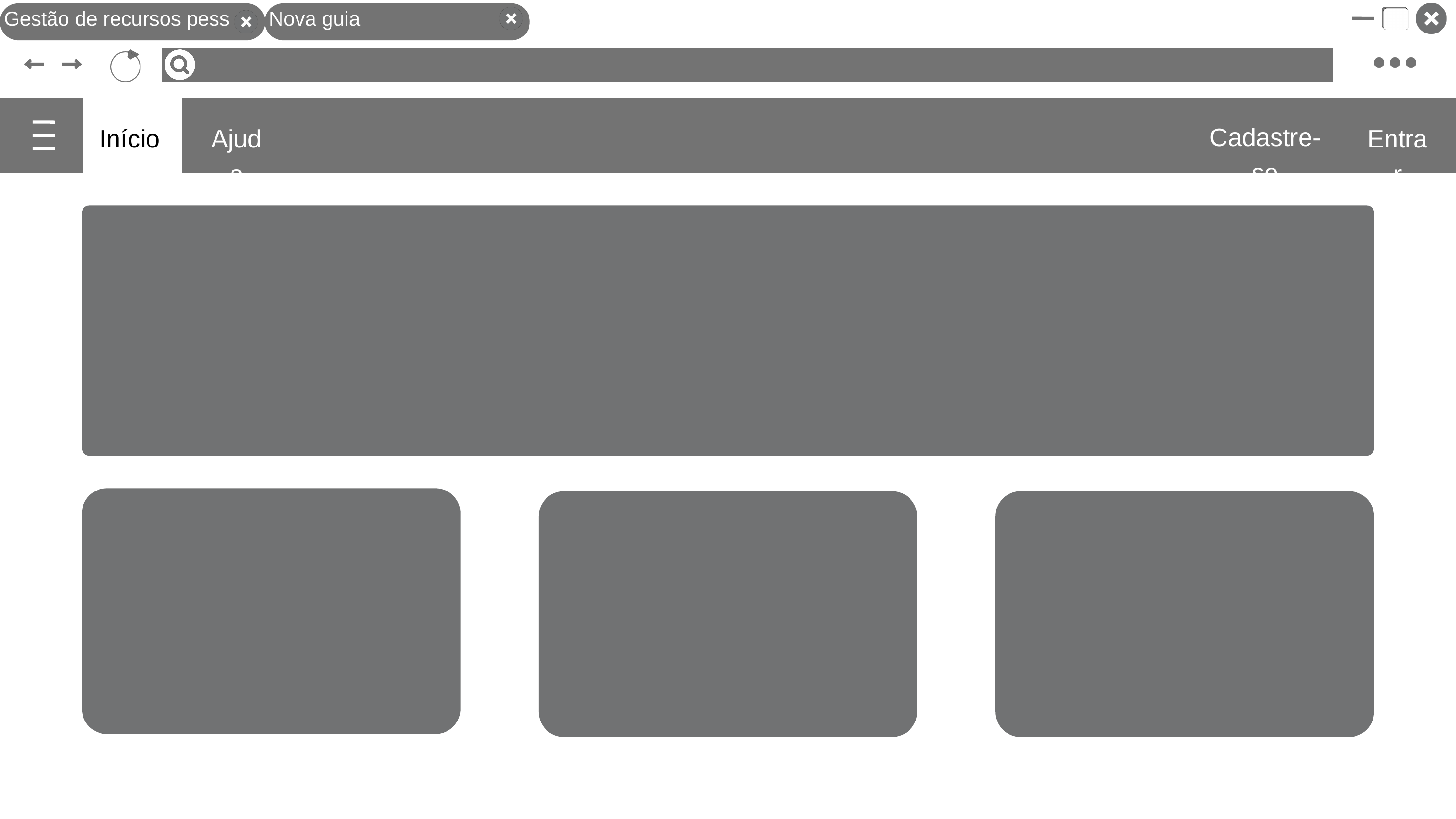

Gestão de recursos pess

Nova guia

Cadastre-se
Início
Ajuda
Entrar